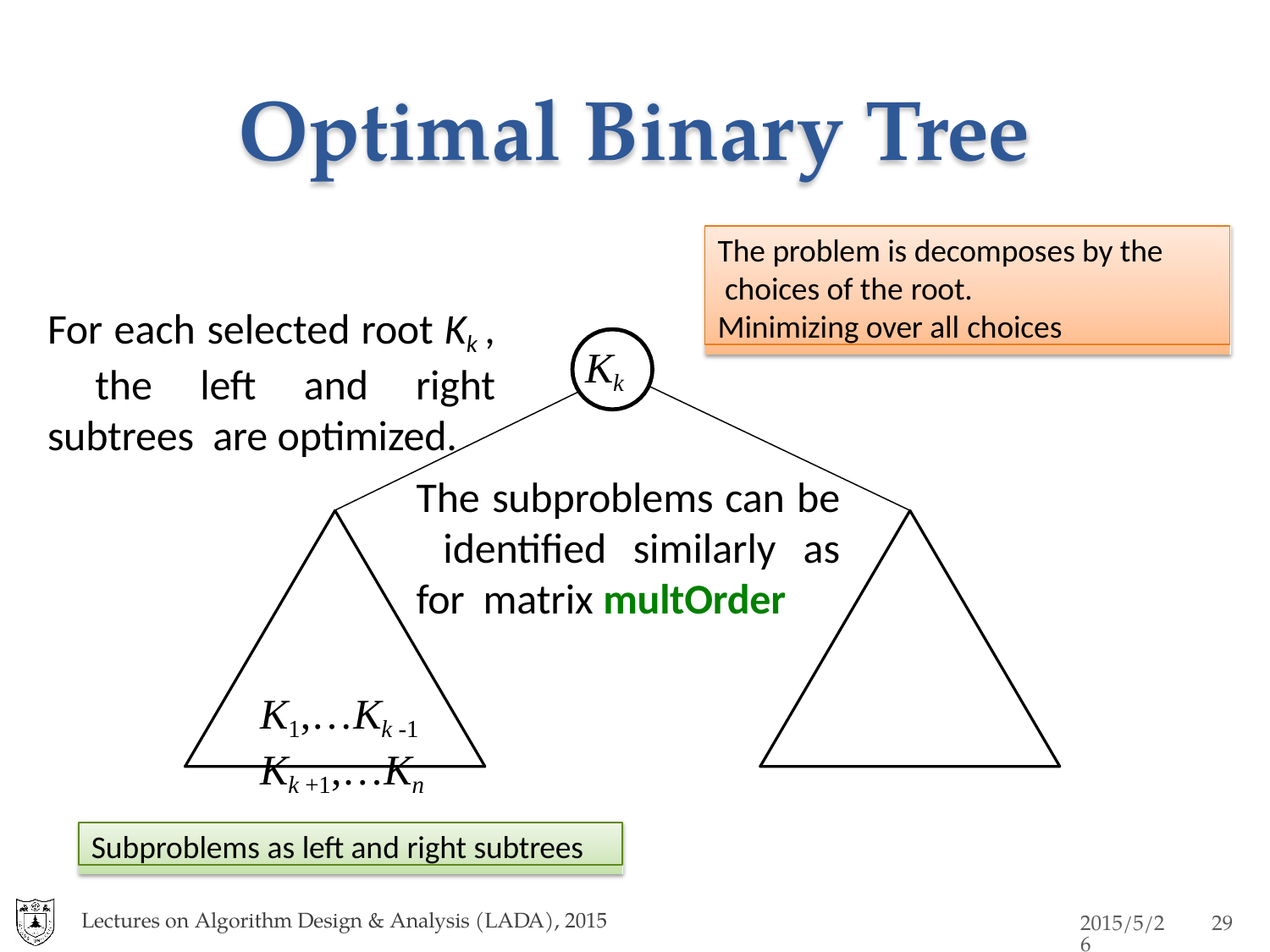

# Optimal Binary Tree

The problem is decomposes by the  choices of the root.
Minimizing over all choices
For each selected root Kk ,  the left and right subtrees  are optimized.

Kk

The subproblems can be  identified similarly as for  matrix multOrder

K1,…Kk -1	Kk +1,…Kn

Subproblems as left and right subtrees
Lectures on Algorithm Design & Analysis (LADA), 2015
2015/5/26
29